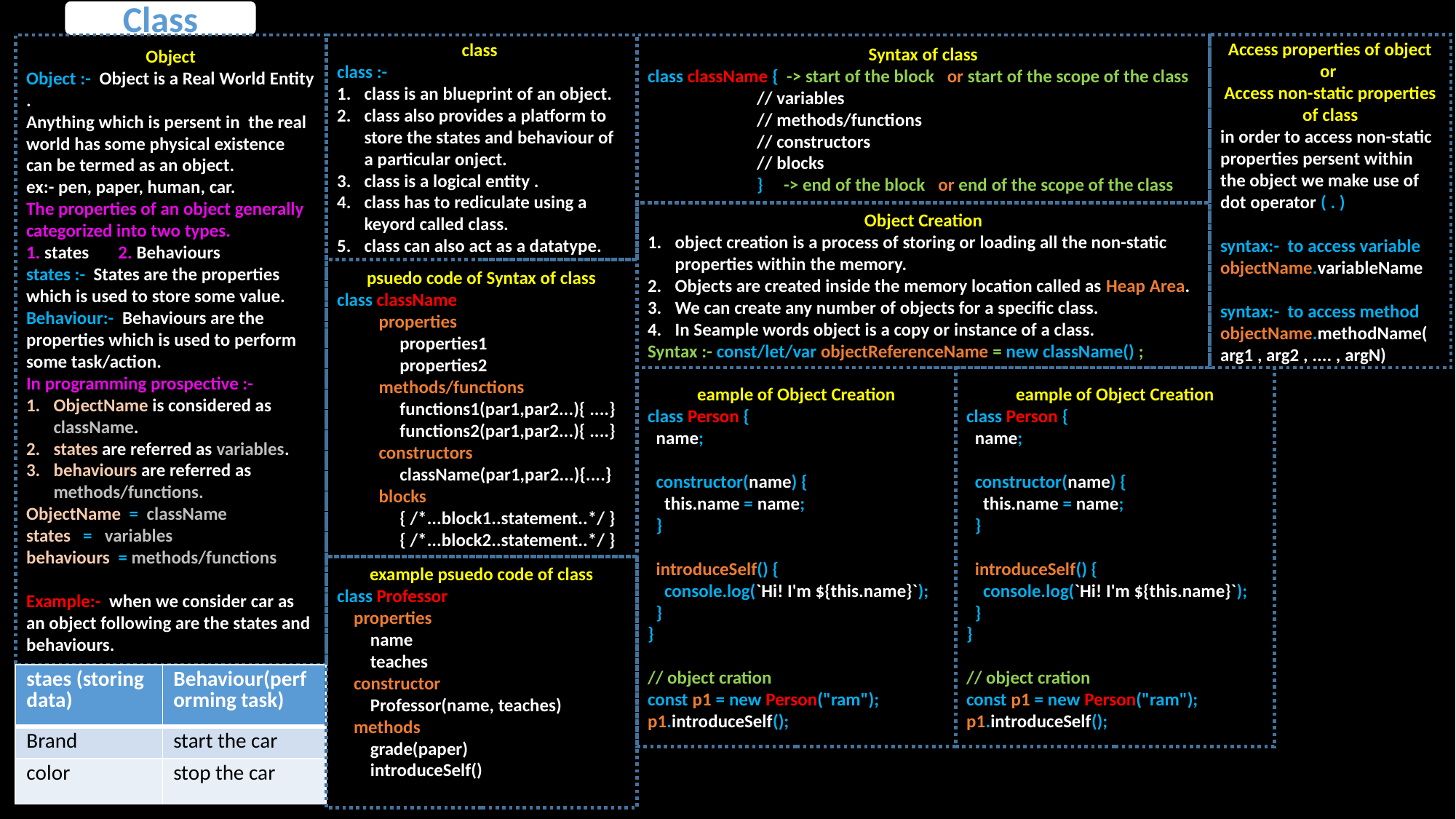

Class
Object
Object :-  Object is a Real World Entity .
Anything which is persent in  the real world has some physical existence can be termed as an object.
ex:- pen, paper, human, car.
The properties of an object generally categorized into two types.
1. states       2. Behaviours
states :-  States are the properties which is used to store some value.
Behaviour:-  Behaviours are the properties which is used to perform some task/action.
In programming prospective :-
ObjectName is considered as className.
states are referred as variables.
behaviours are referred as methods/functions.
ObjectName  =  className
states   =   variables
behaviours  = methods/functions

Example:-  when we consider car as an object following are the states and behaviours.
class
class :-
class is an blueprint of an object.
class also provides a platform to store the states and behaviour of a particular onject.
class is a logical entity .
class has to rediculate using a keyord called class.
class can also act as a datatype.
Syntax of class
class className {  -> start of the block   or start of the scope of the class
	// variables
	// methods/functions
	// constructors
	// blocks
	}     -> end of the block   or end of the scope of the class
Access properties of object
or
Access non-static properties of class
in order to access non-static properties persent within the object we make use of dot operator ( . )

syntax:-  to access variable
objectName.variableName

syntax:-  to access method
objectName.methodName( arg1 , arg2 , .... , argN)
Object Creation
object creation is a process of storing or loading all the non-static properties within the memory.
Objects are created inside the memory location called as Heap Area.
We can create any number of objects for a specific class.
In Seample words object is a copy or instance of a class.
Syntax :- const/let/var objectReferenceName = new className() ;
psuedo code of Syntax of class
class className
          properties
               properties1
               properties2
          methods/functions
               functions1(par1,par2...){ ....}
               functions2(par1,par2...){ ....}
          constructors
               className(par1,par2...){....}
          blocks
               { /*...block1..statement..*/ }
               { /*...block2..statement..*/ }
eample of Object Creation
class Person {
  name;

  constructor(name) {
    this.name = name;
  }

  introduceSelf() {
    console.log(`Hi! I'm ${this.name}`);
  }
}

// object cration
const p1 = new Person("ram");
p1.introduceSelf();
eample of Object Creation
class Person {
  name;

  constructor(name) {
    this.name = name;
  }

  introduceSelf() {
    console.log(`Hi! I'm ${this.name}`);
  }
}

// object cration
const p1 = new Person("ram");
p1.introduceSelf();
example psuedo code of class
class Professor
    properties
        name
        teaches
    constructor
        Professor(name, teaches)
    methods
        grade(paper)
        introduceSelf()

| staes (storing data) | Behaviour(performing task) |
| --- | --- |
| Brand | start the car |
| color | stop the car |